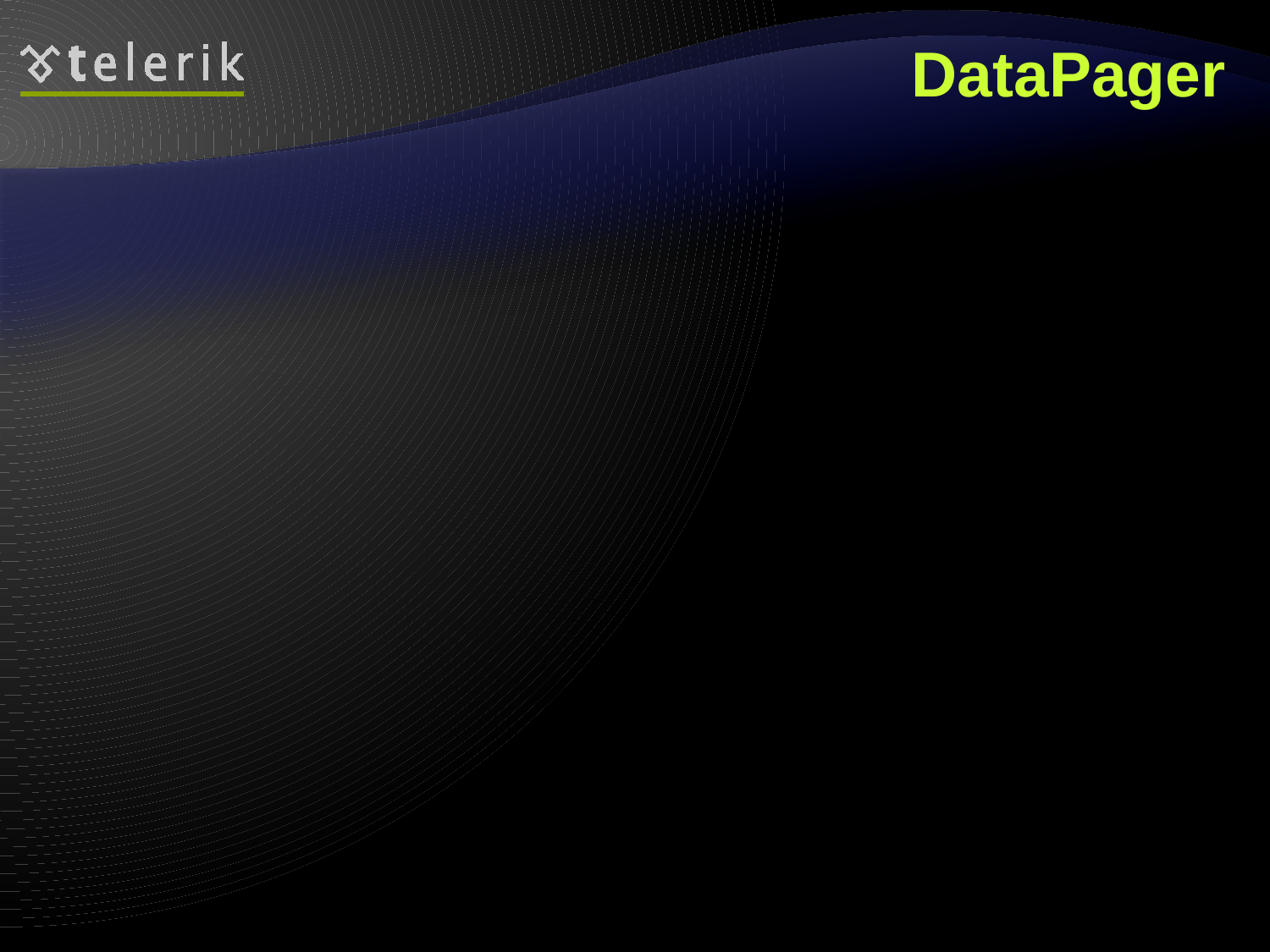

# DataPager
DataPager is that it gives you a single, consistent way to use paging with a variety of controls
The ListView is the only control that supports the DataPager
Pager Fields
NextPreviousPagerField
NumericPagerField
TemplatePagerField